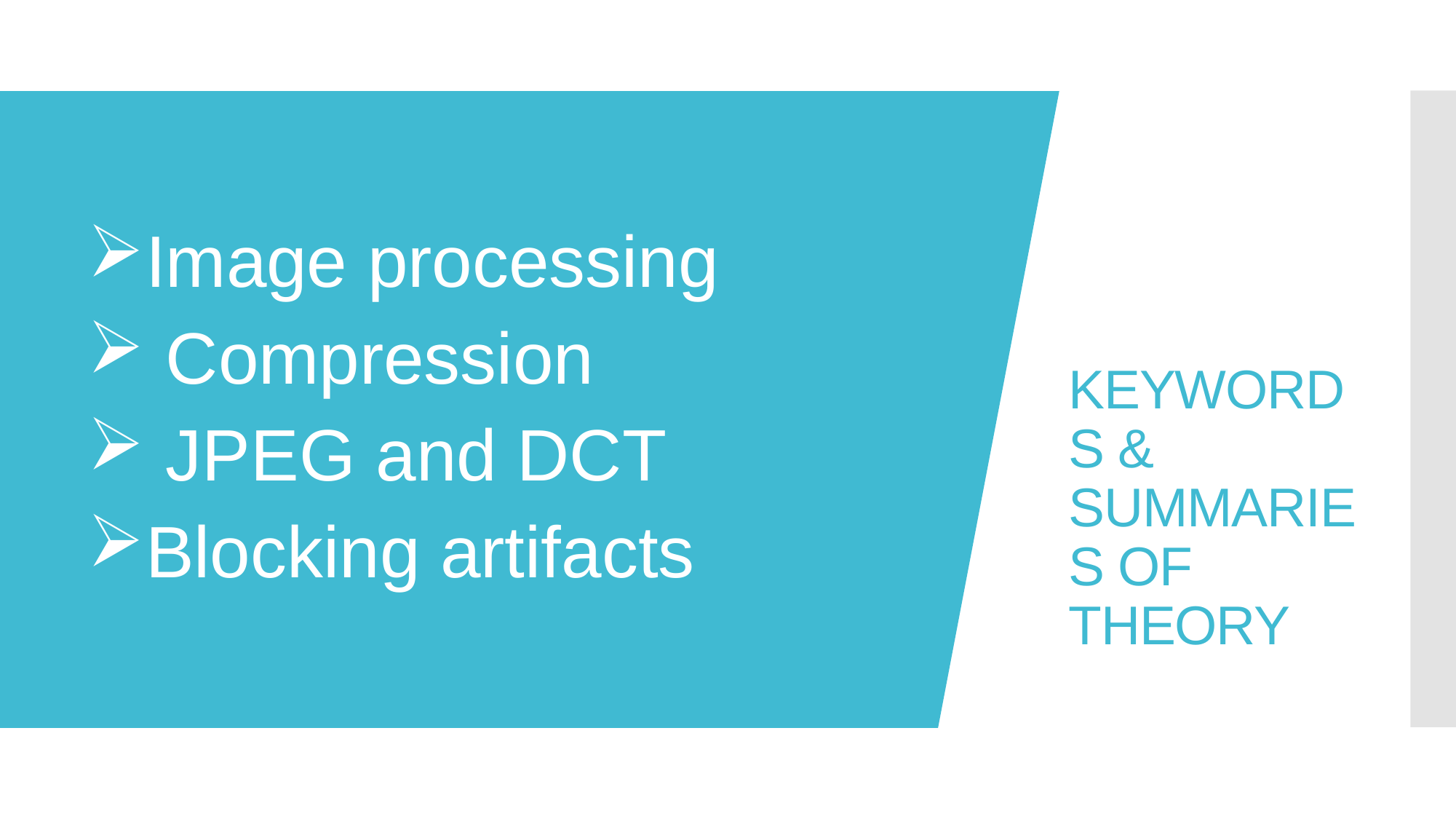

# KEYWORDS & SUMMARIES OF THEORY

Image processing
 Compression
 JPEG and DCT
Blocking artifacts